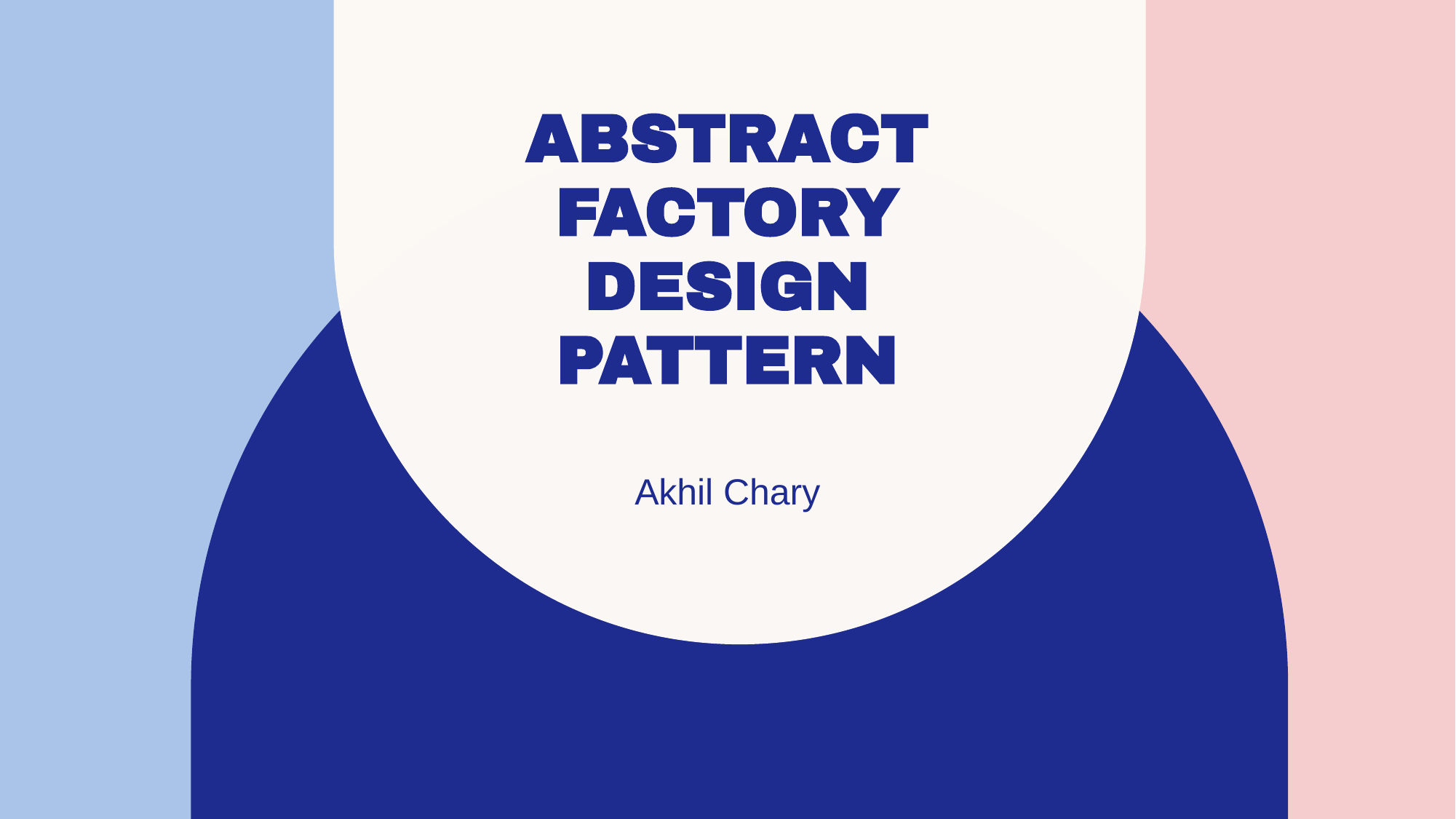

# abstract factory design pattern
Akhil Chary